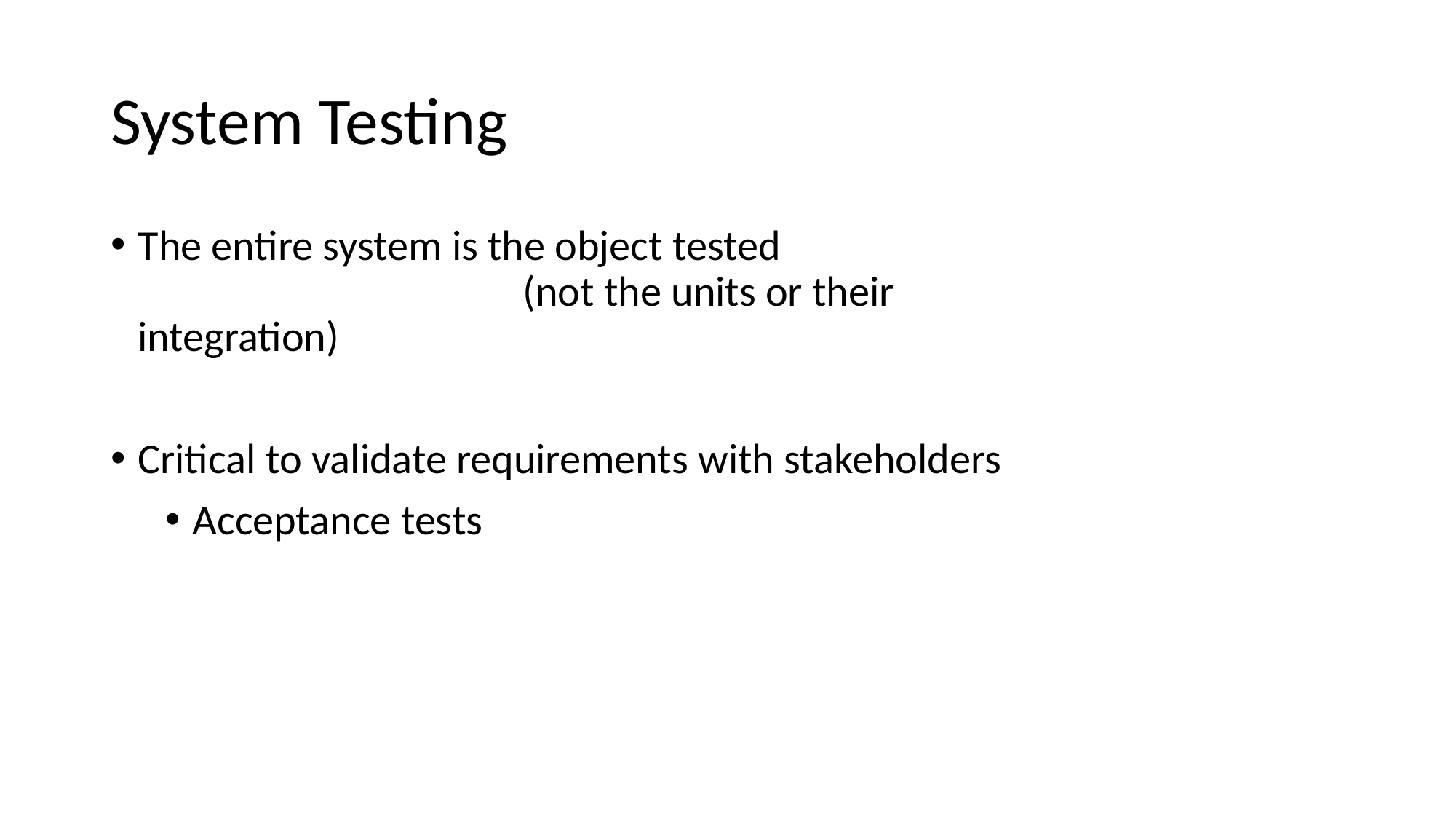

System Testing
The entire system is the object tested                                                                        (not the units or their integration)

Critical to validate requirements with stakeholders
Acceptance tests